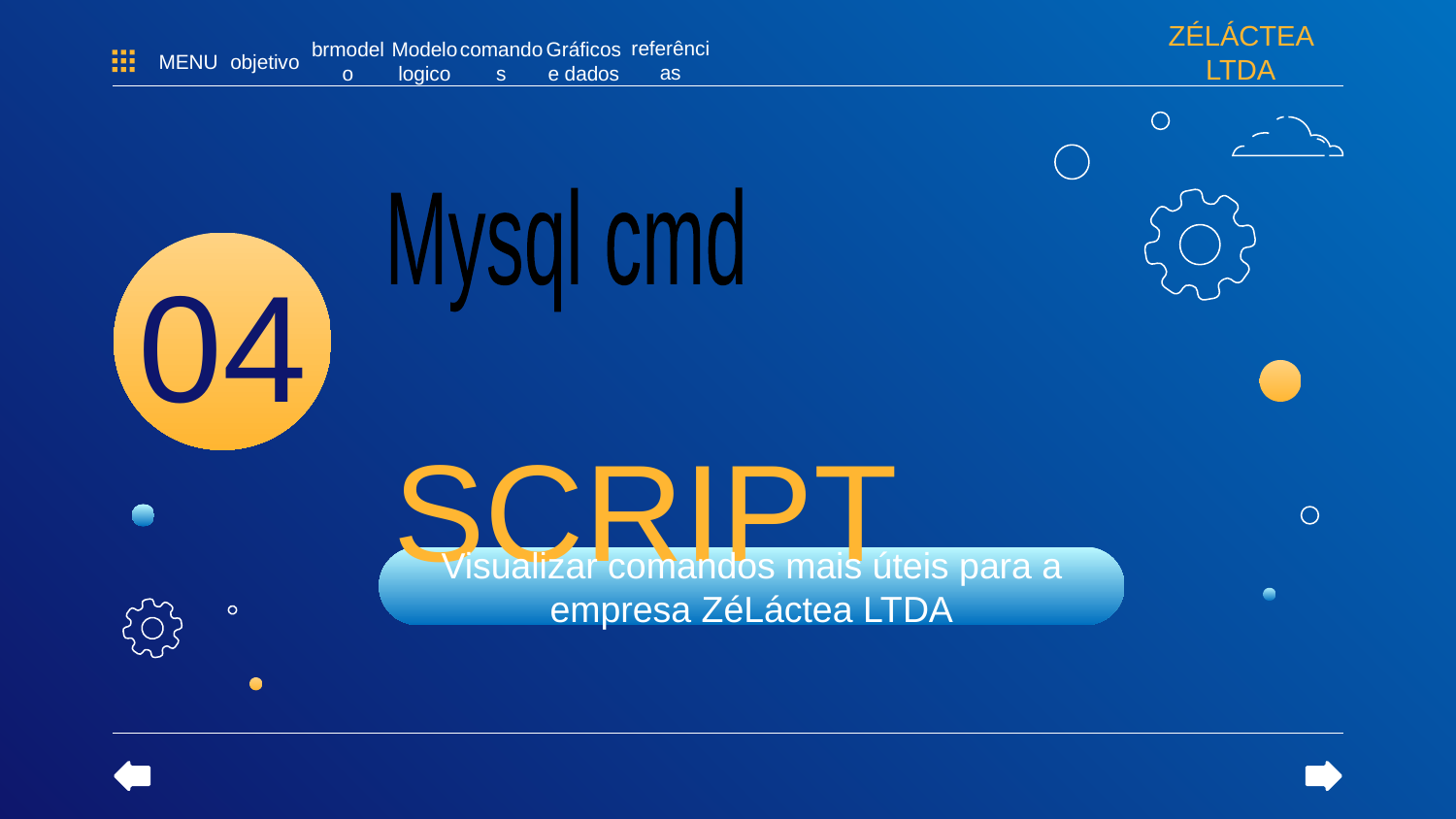

ZÉLÁCTEA LTDA
referências
MENU
objetivo
brmodelo
Modelo logico
Gráficos e dados
comandos

Mysql cmd

# SCRIPT

04

Visualizar comandos mais úteis para a empresa ZéLáctea LTDA